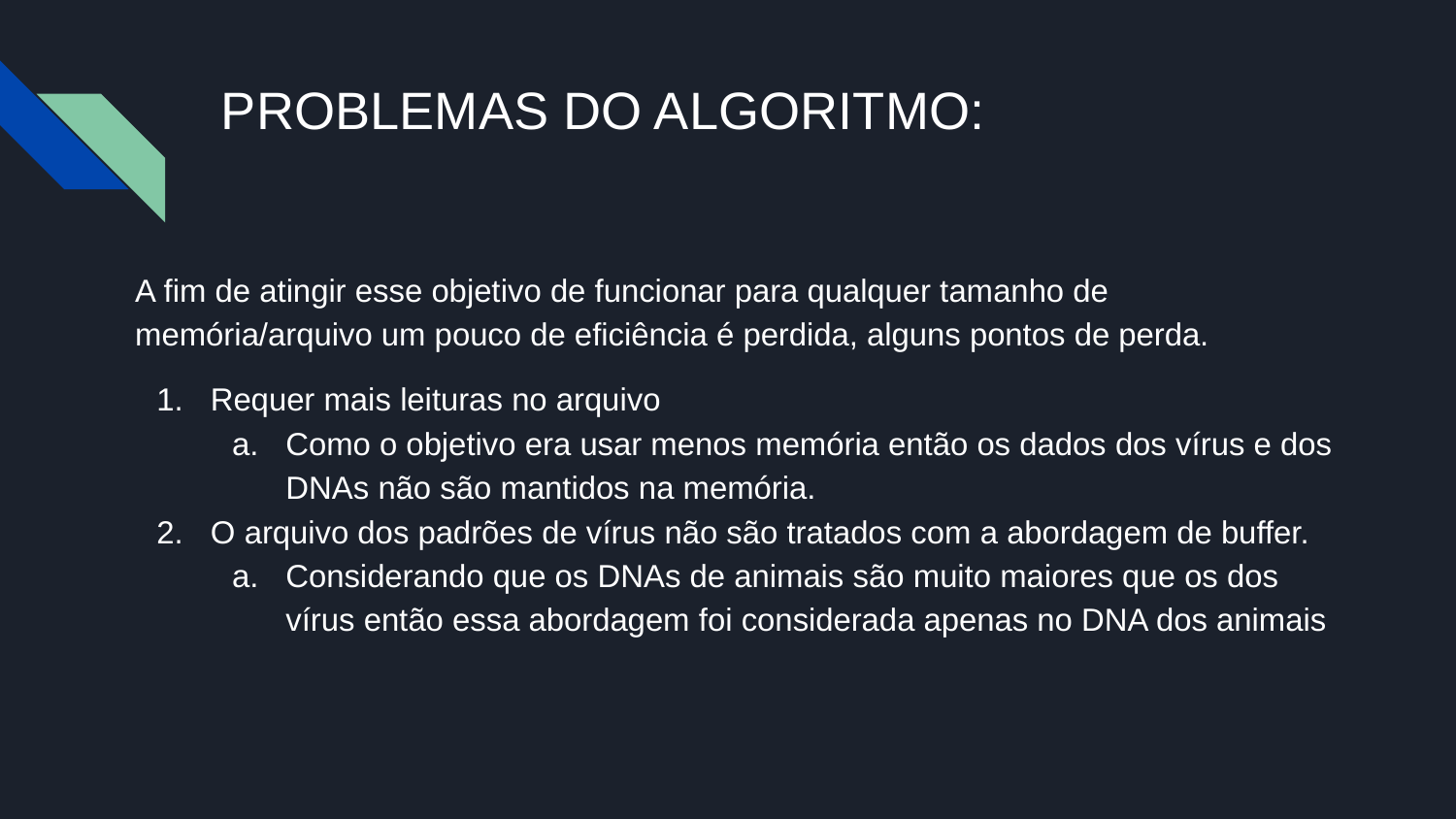

# PROBLEMAS DO ALGORITMO:
A fim de atingir esse objetivo de funcionar para qualquer tamanho de memória/arquivo um pouco de eficiência é perdida, alguns pontos de perda.
Requer mais leituras no arquivo
Como o objetivo era usar menos memória então os dados dos vírus e dos DNAs não são mantidos na memória.
O arquivo dos padrões de vírus não são tratados com a abordagem de buffer.
Considerando que os DNAs de animais são muito maiores que os dos vírus então essa abordagem foi considerada apenas no DNA dos animais